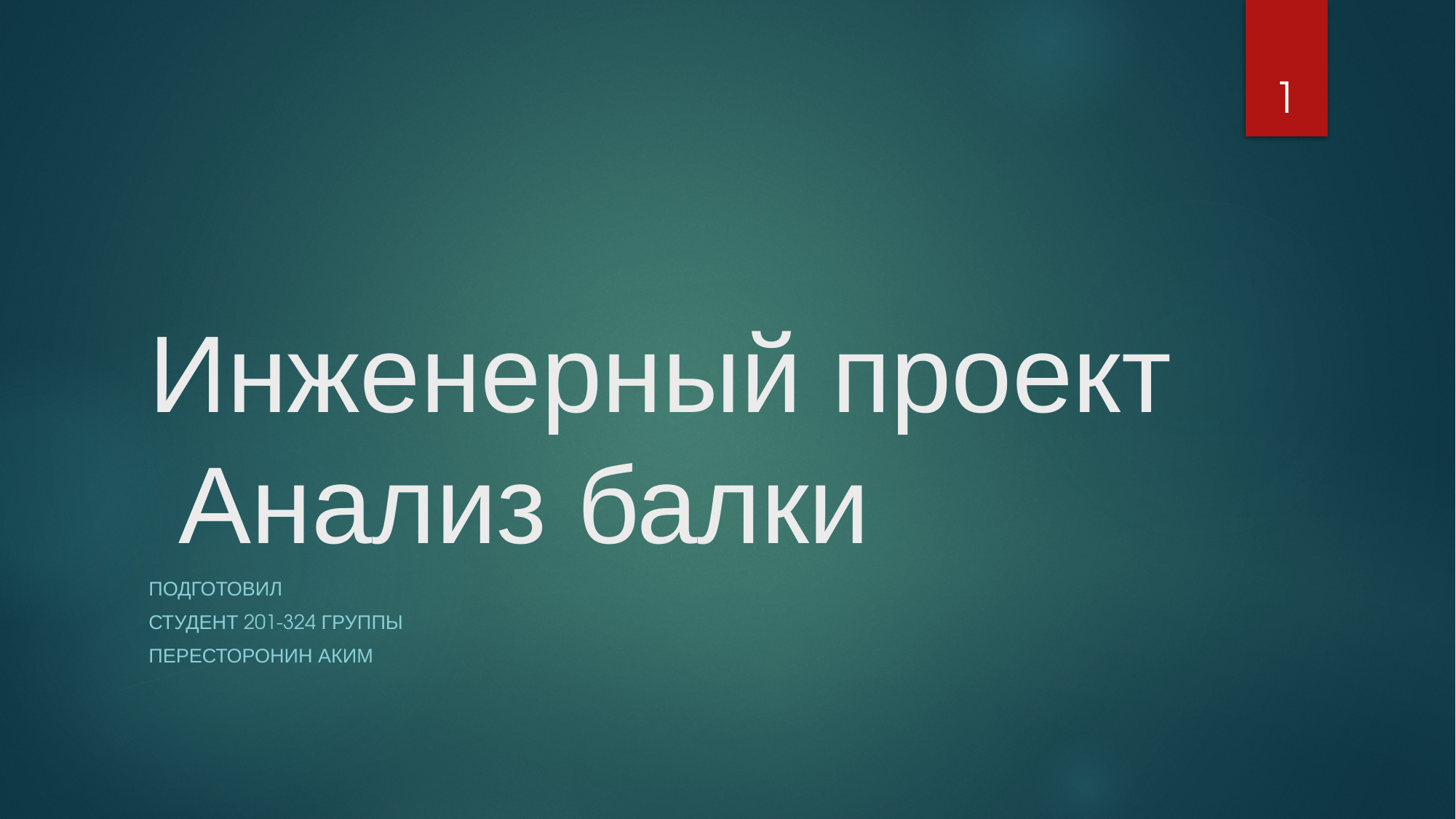

1
# Инженерный проект Анализ балки
Подготовил
Студент 201-324 группы
Пересторонин Аким